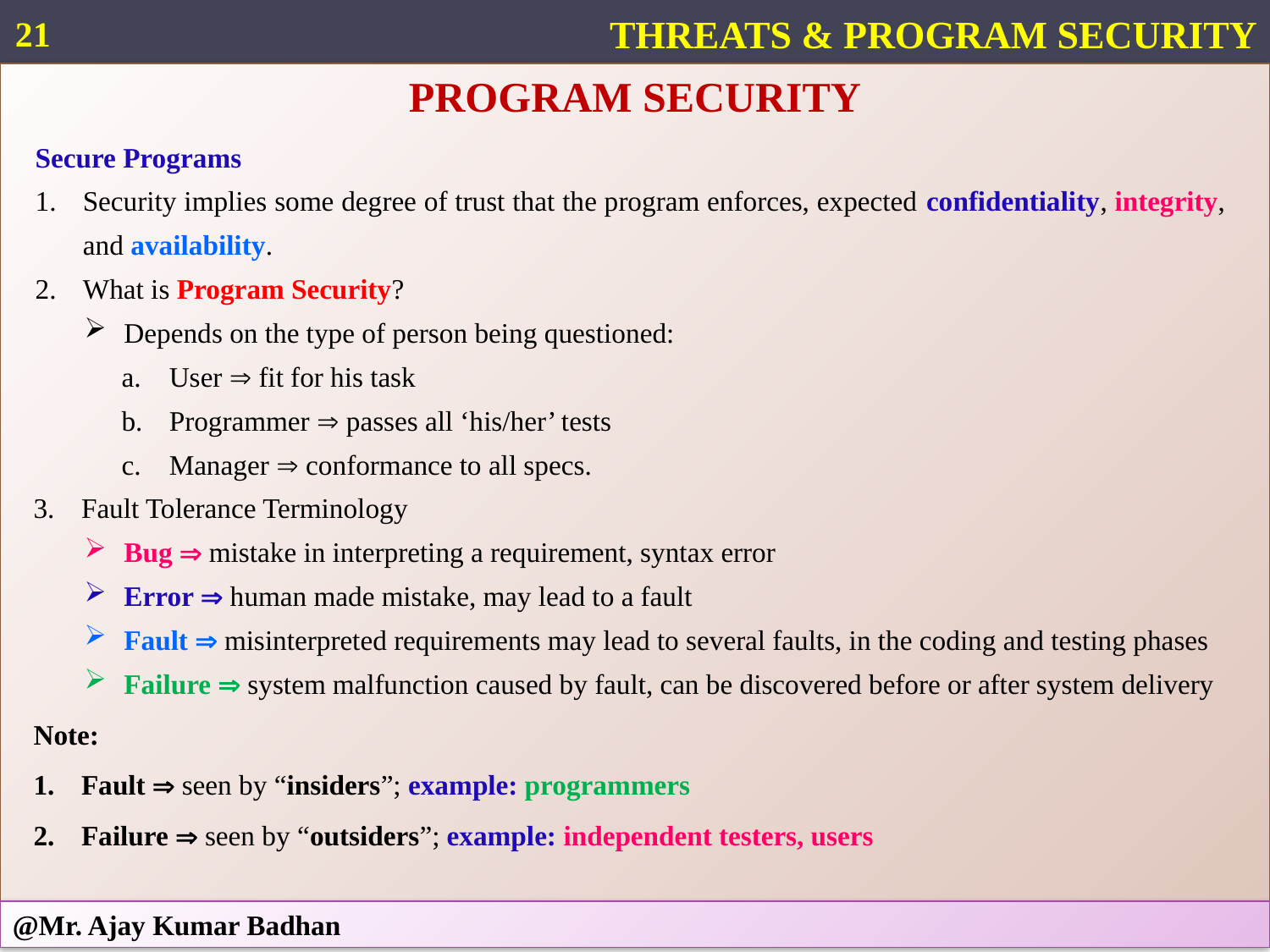

21
THREATS & PROGRAM SECURITY

PROGRAM SECURITY
Secure Programs
Security implies some degree of trust that the program enforces, expected confidentiality, integrity, and availability.
What is Program Security?
Depends on the type of person being questioned:
User ⇒ fit for his task
Programmer ⇒ passes all ‘his/her’ tests
Manager ⇒ conformance to all specs.
Fault Tolerance Terminology
Bug ⇒ mistake in interpreting a requirement, syntax error
Error ⇒ human made mistake, may lead to a fault
Fault ⇒ misinterpreted requirements may lead to several faults, in the coding and testing phases
Failure ⇒ system malfunction caused by fault, can be discovered before or after system delivery
Note:
Fault ⇒ seen by “insiders”; example: programmers
Failure ⇒ seen by “outsiders”; example: independent testers, users
@Mr. Ajay Kumar Badhan